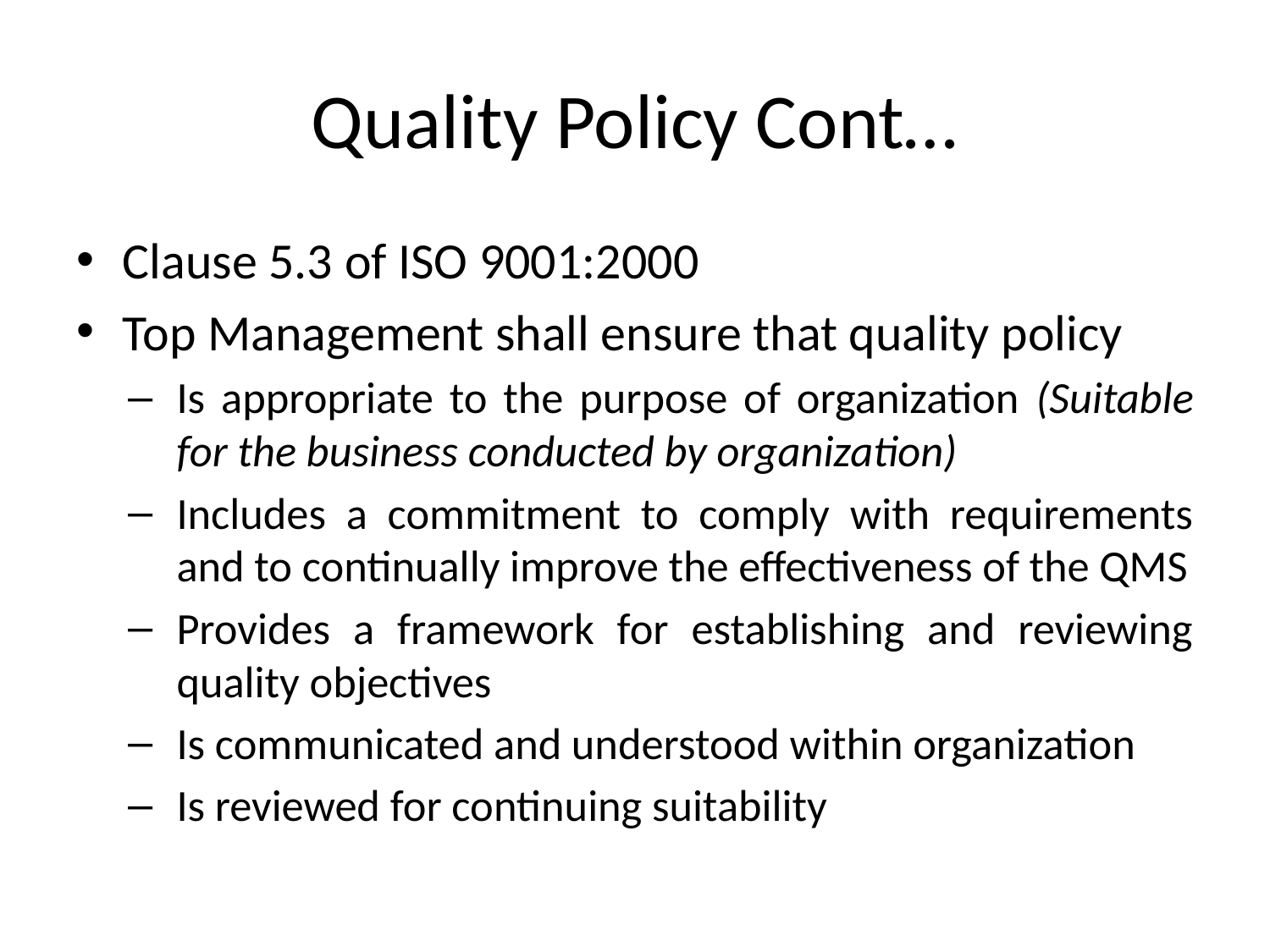

# Quality Policy Cont…
Clause 5.3 of ISO 9001:2000
Top Management shall ensure that quality policy
Is appropriate to the purpose of organization (Suitable for the business conducted by organization)
Includes a commitment to comply with requirements and to continually improve the effectiveness of the QMS
Provides a framework for establishing and reviewing quality objectives
Is communicated and understood within organization
Is reviewed for continuing suitability